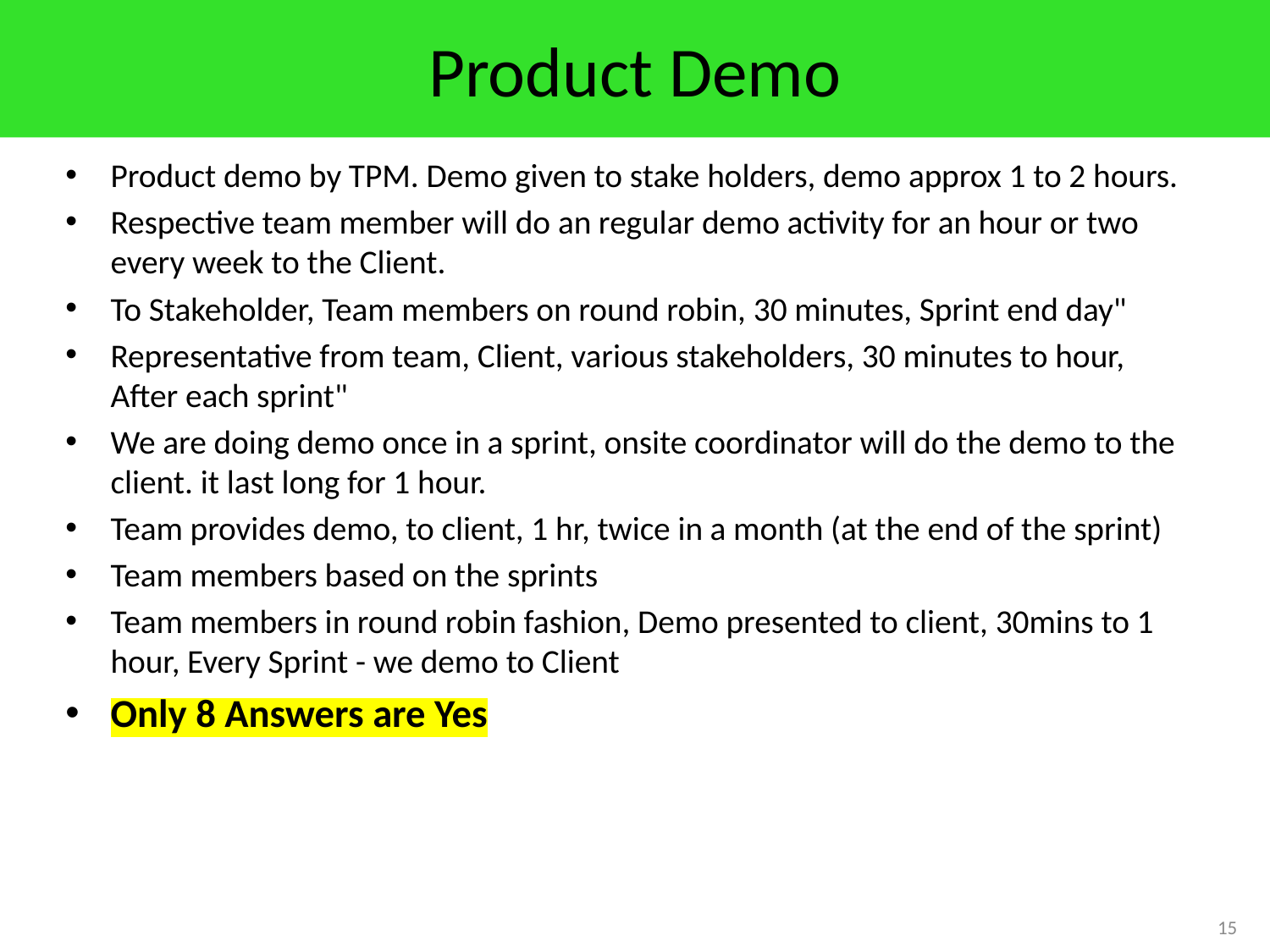

# Product Demo
Product demo by TPM. Demo given to stake holders, demo approx 1 to 2 hours.
Respective team member will do an regular demo activity for an hour or two every week to the Client.
To Stakeholder, Team members on round robin, 30 minutes, Sprint end day"
Representative from team, Client, various stakeholders, 30 minutes to hour, After each sprint"
We are doing demo once in a sprint, onsite coordinator will do the demo to the client. it last long for 1 hour.
Team provides demo, to client, 1 hr, twice in a month (at the end of the sprint)
Team members based on the sprints
Team members in round robin fashion, Demo presented to client, 30mins to 1 hour, Every Sprint - we demo to Client
Only 8 Answers are Yes

15